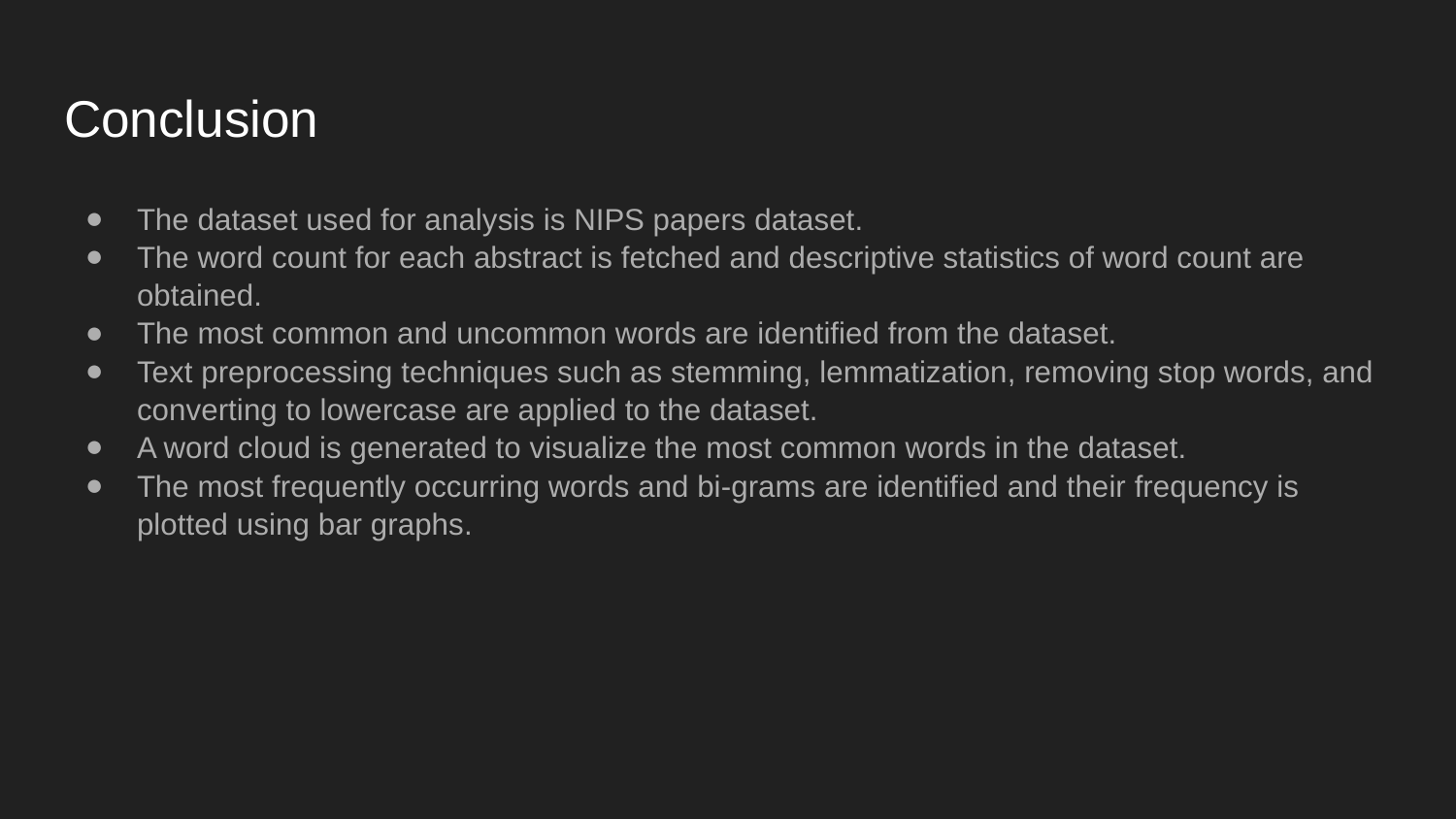

# Conclusion
The dataset used for analysis is NIPS papers dataset.
The word count for each abstract is fetched and descriptive statistics of word count are obtained.
The most common and uncommon words are identified from the dataset.
Text preprocessing techniques such as stemming, lemmatization, removing stop words, and converting to lowercase are applied to the dataset.
A word cloud is generated to visualize the most common words in the dataset.
The most frequently occurring words and bi-grams are identified and their frequency is plotted using bar graphs.